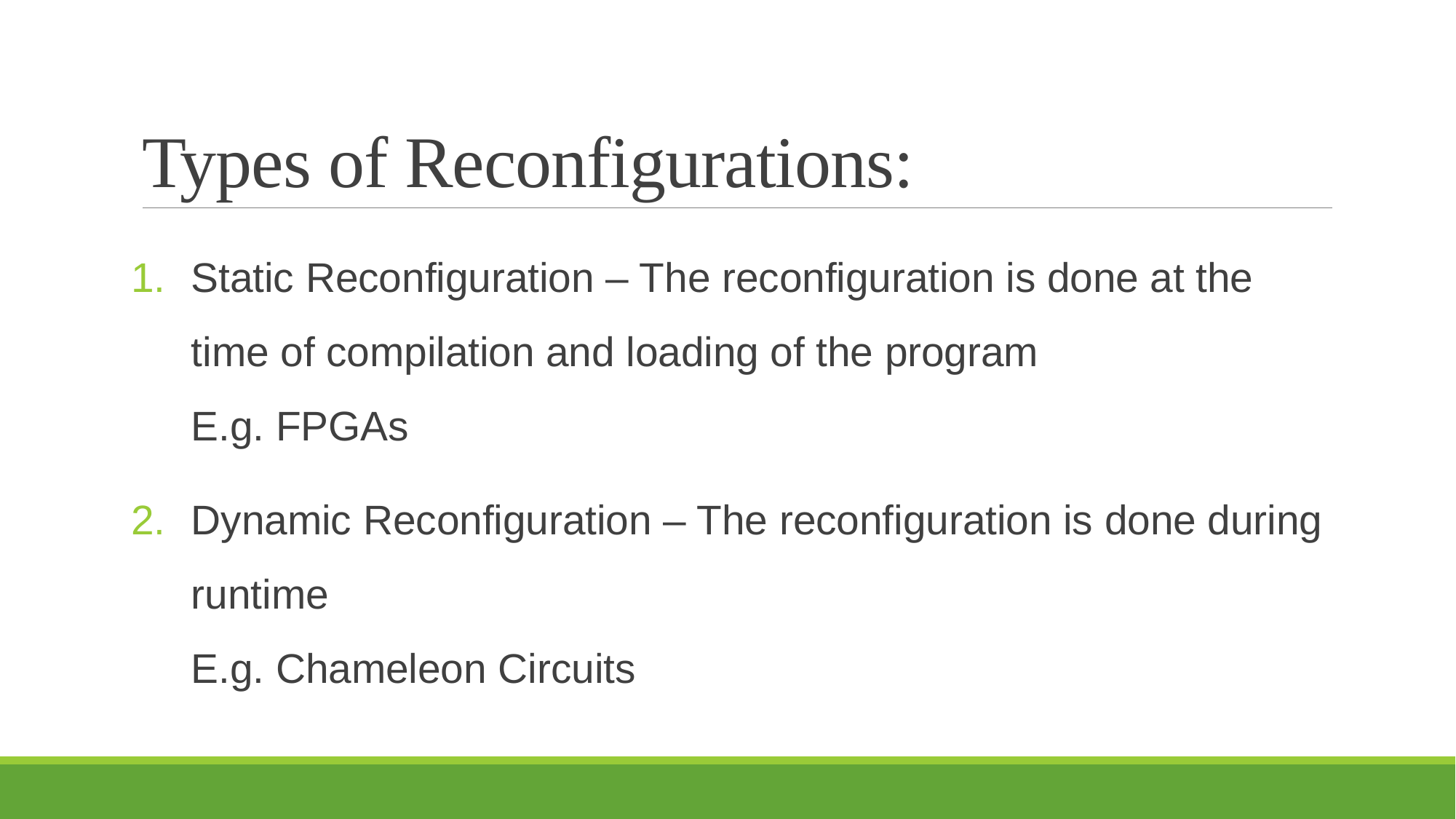

# Types of Reconfigurations:
Static Reconfiguration – The reconfiguration is done at the time of compilation and loading of the program
E.g. FPGAs
Dynamic Reconfiguration – The reconfiguration is done during runtime
E.g. Chameleon Circuits